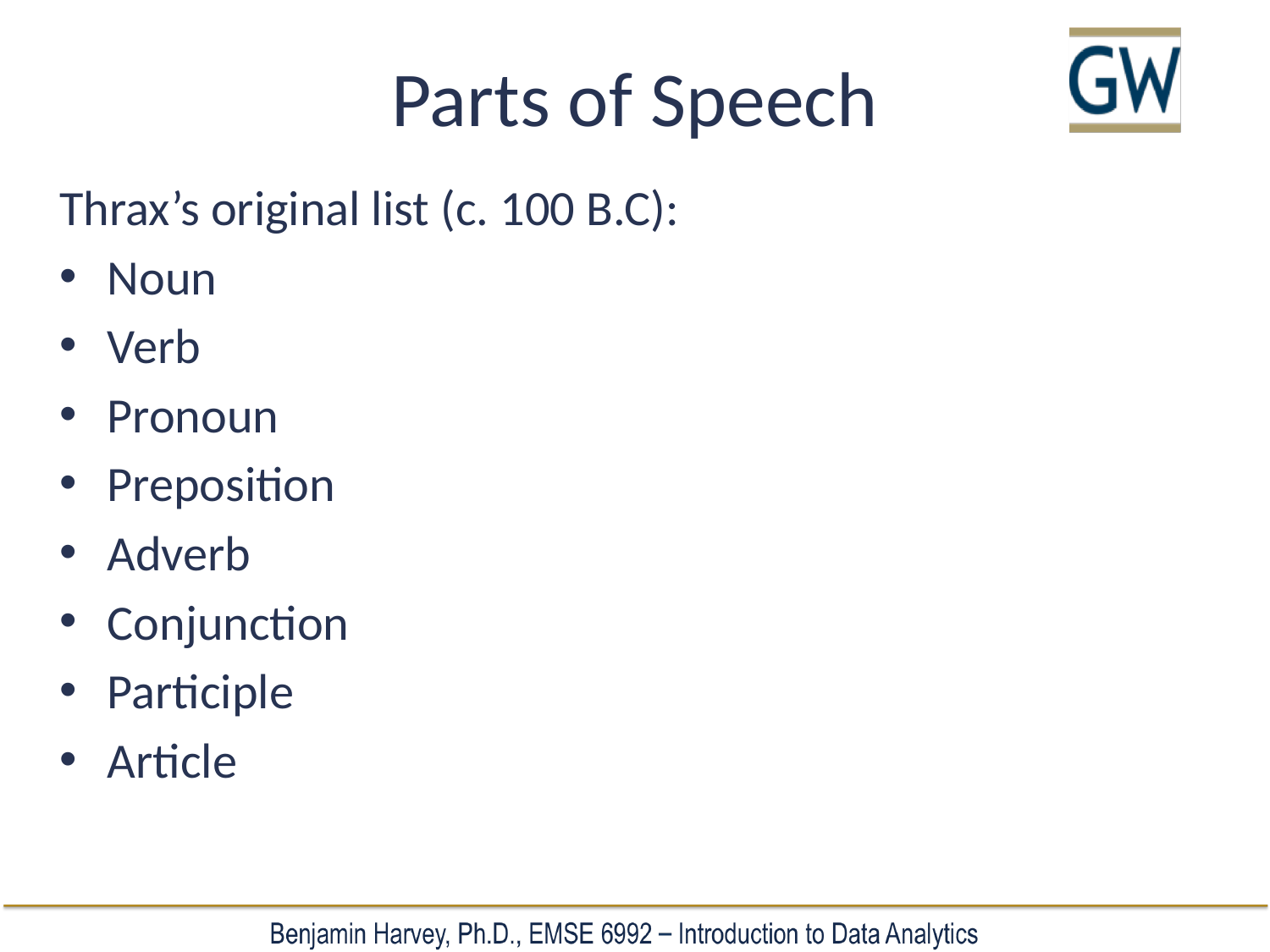

# Parts of Speech
Thrax’s original list (c. 100 B.C):
Noun
Verb
Pronoun
Preposition
Adverb
Conjunction
Participle
Article